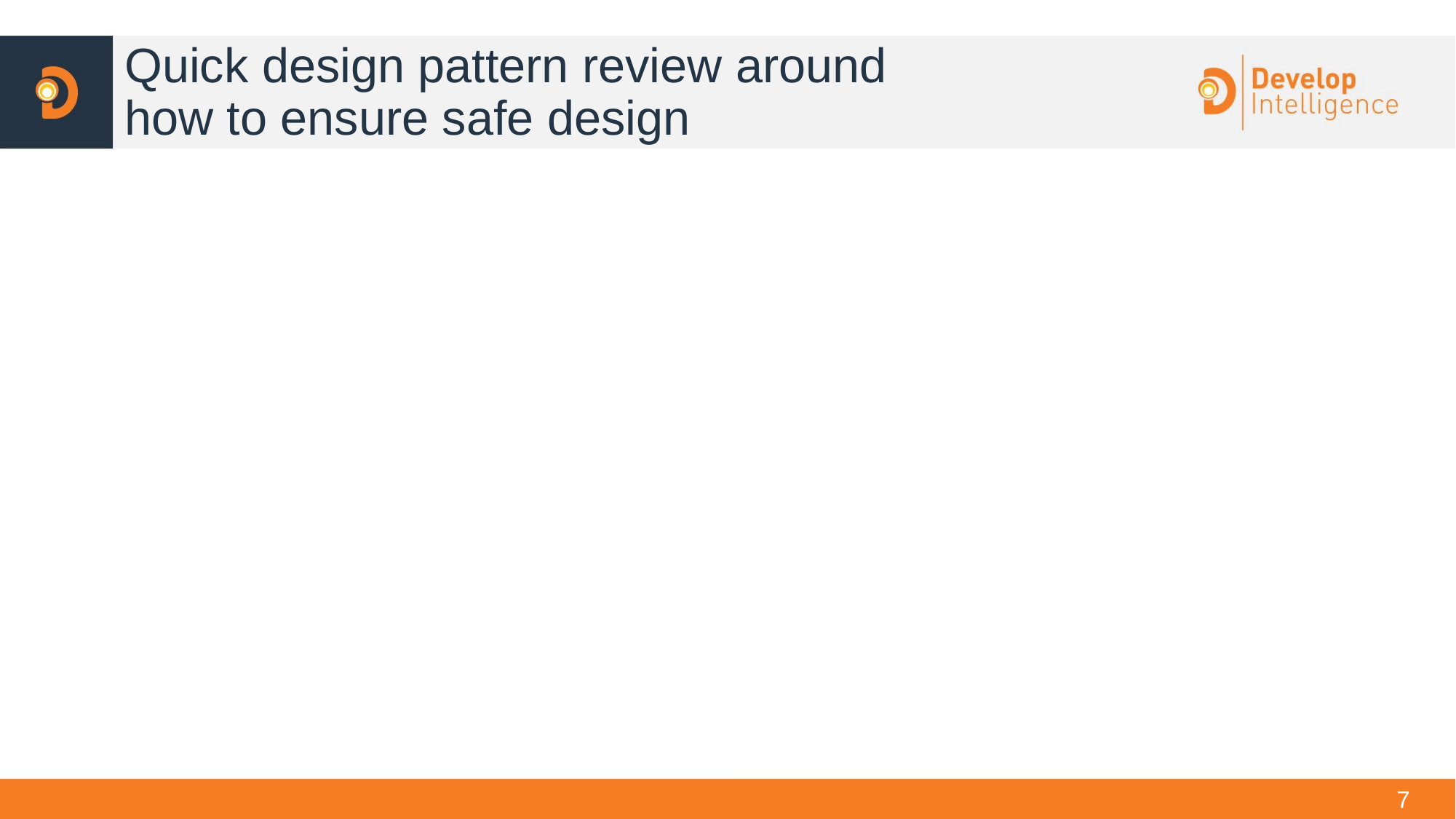

# Quick design pattern review around how to ensure safe design

7